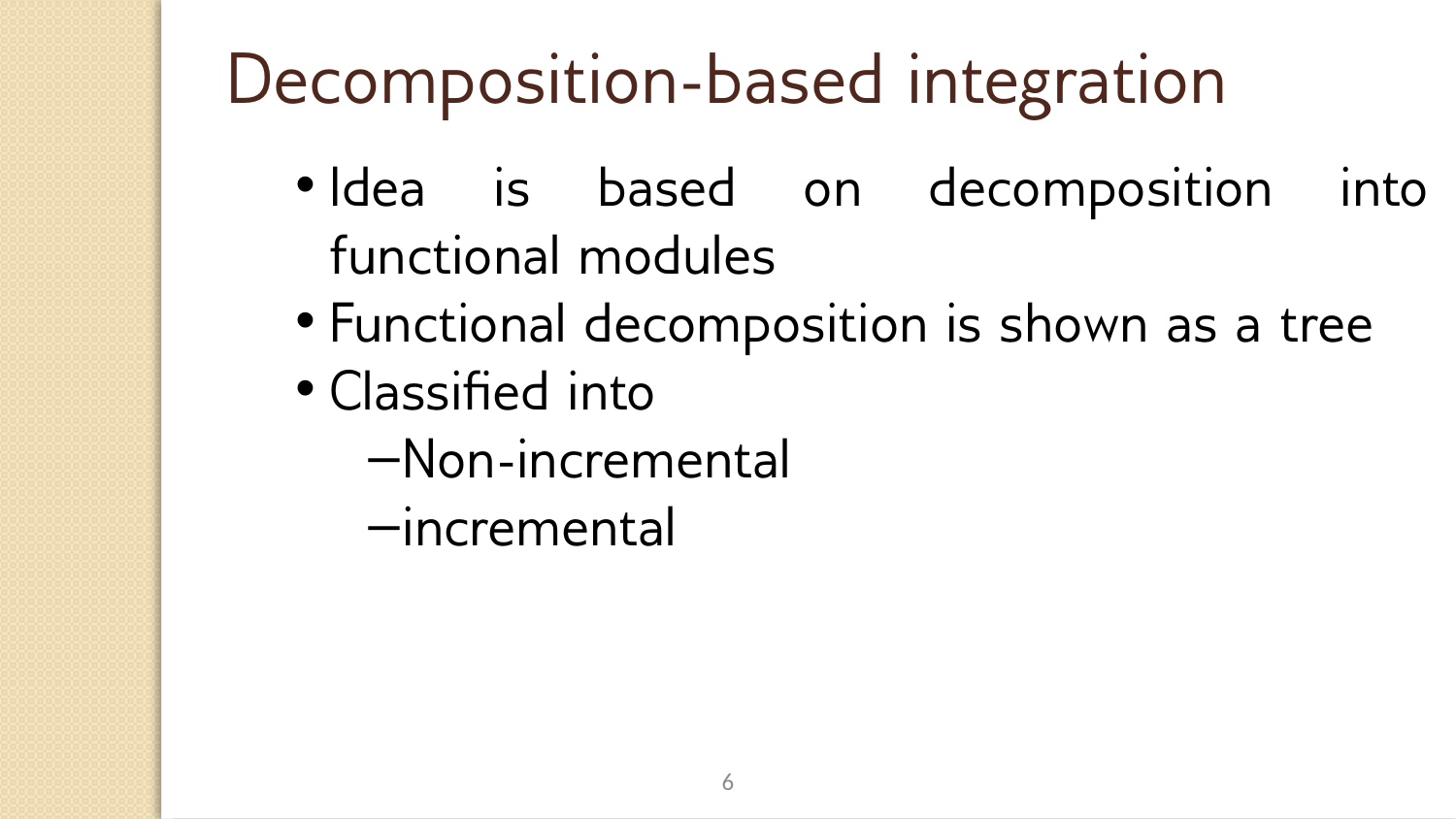

Decomposition-based integration
Idea is based on decomposition into functional modules
Functional decomposition is shown as a tree
Classified into
Non-incremental
incremental
6